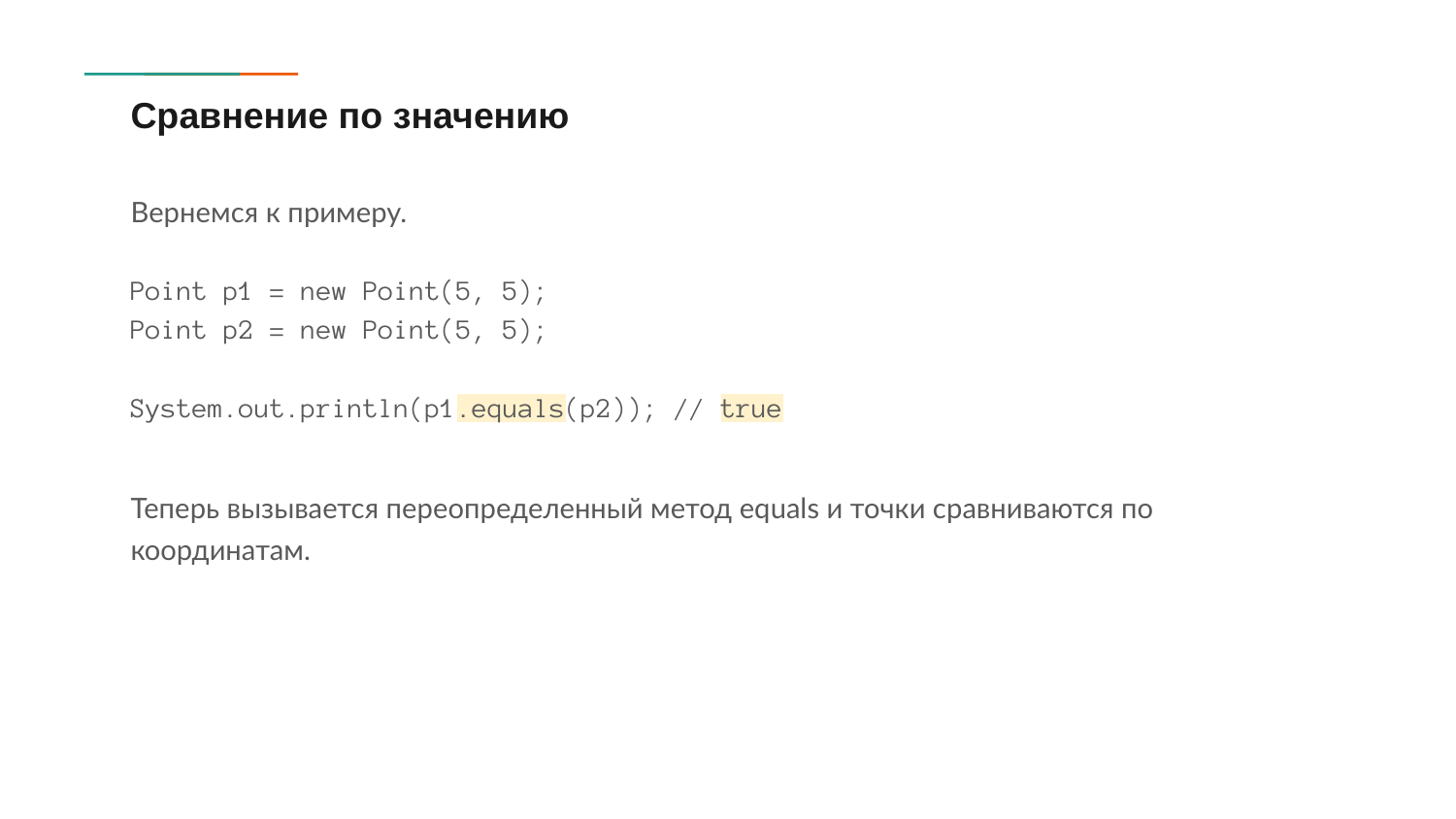

# Сравнение по значению
Вернемся к примеру.

Point p1 = new Point(5, 5);
Point p2 = new Point(5, 5);

System.out.println(p1.equals(p2)); // true

Теперь вызывается переопределенный метод equals и точки сравниваются по координатам.